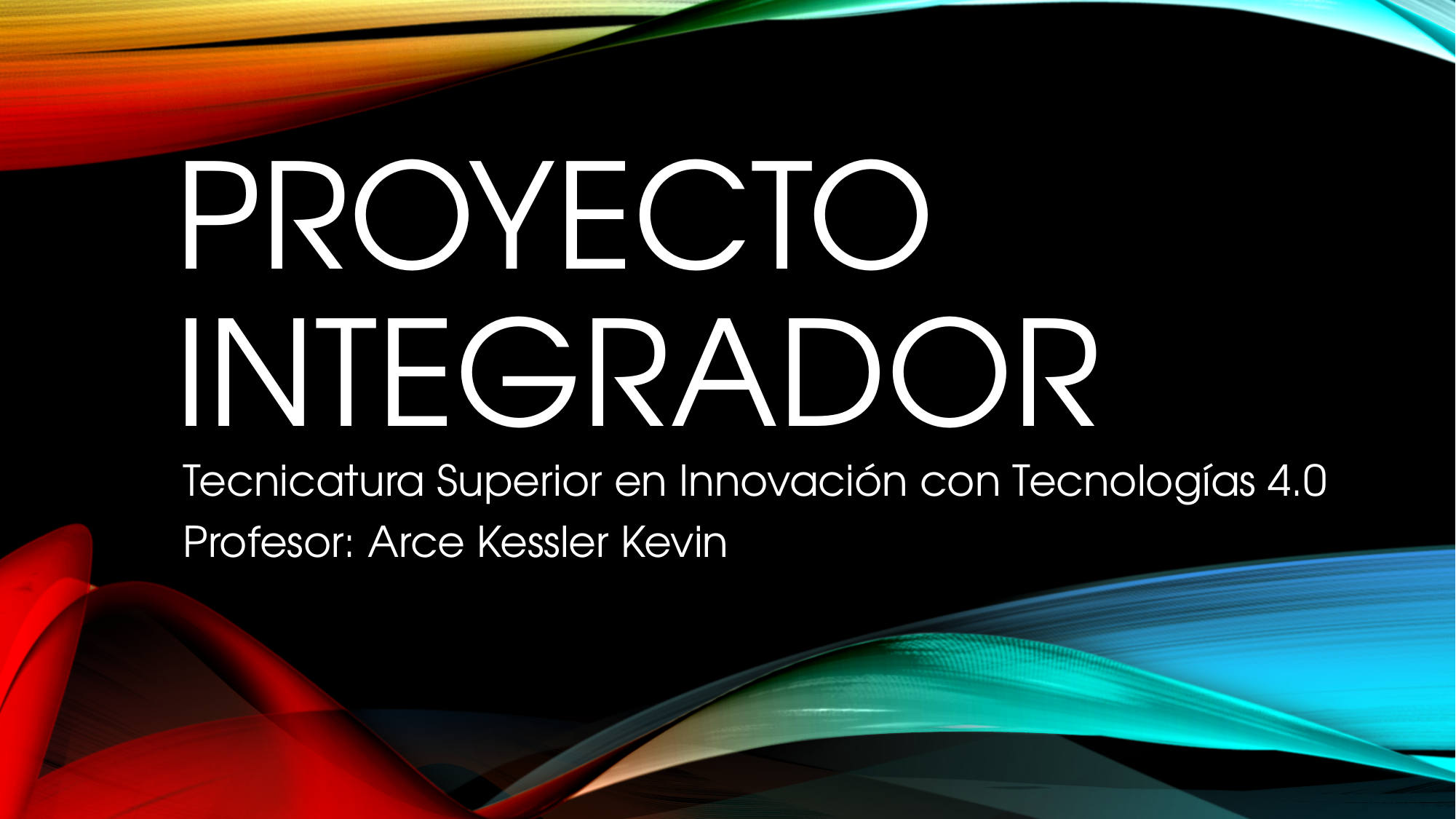

# Proyecto Integrador
Tecnicatura Superior en Innovación con Tecnologías 4.0
Profesor: Arce Kessler Kevin